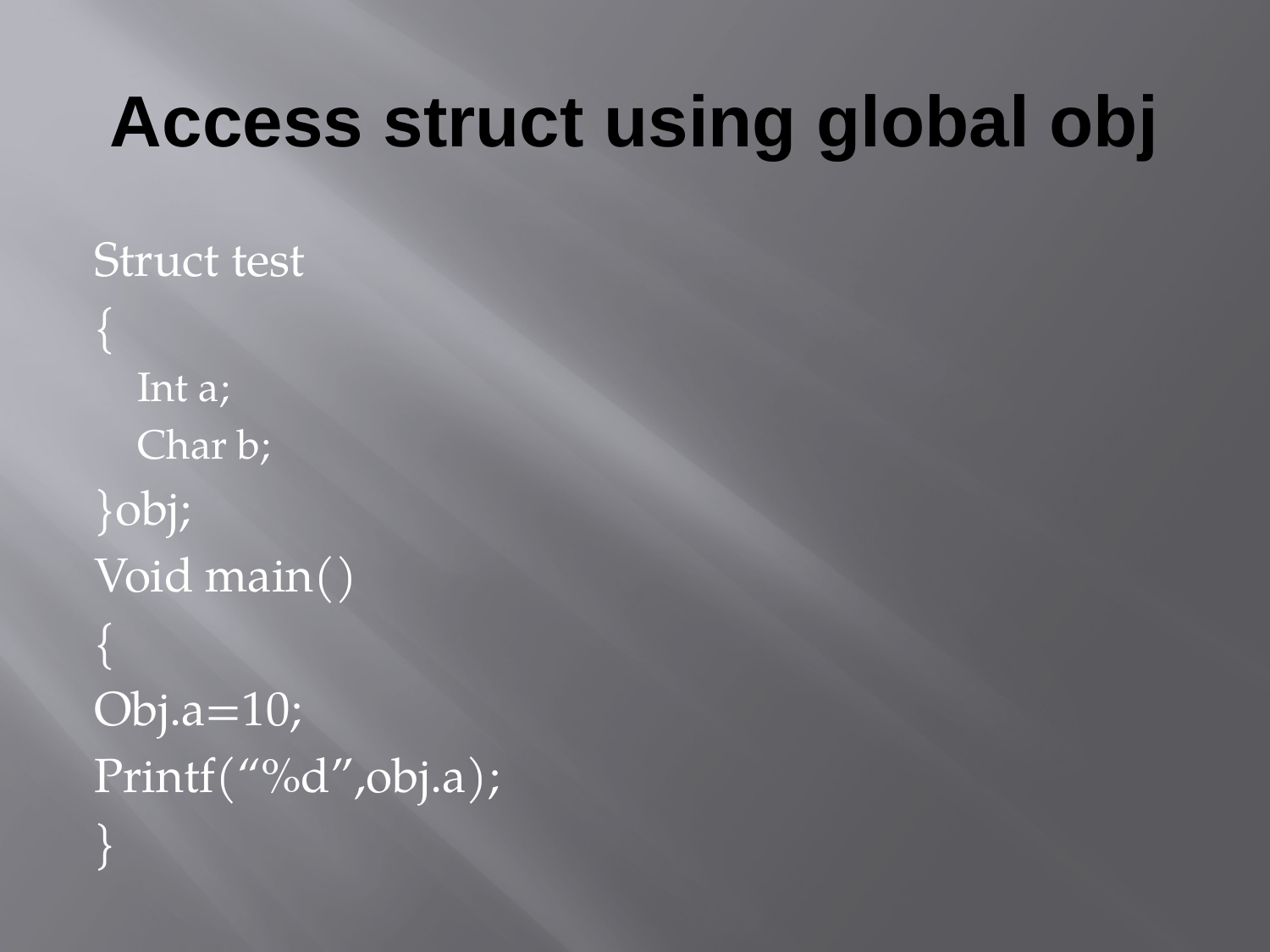

# Access struct using global obj
Struct test
{
Int a;
Char b;
}obj;
Void main()
{
Obj.a=10;
Printf(“%d”,obj.a);
}